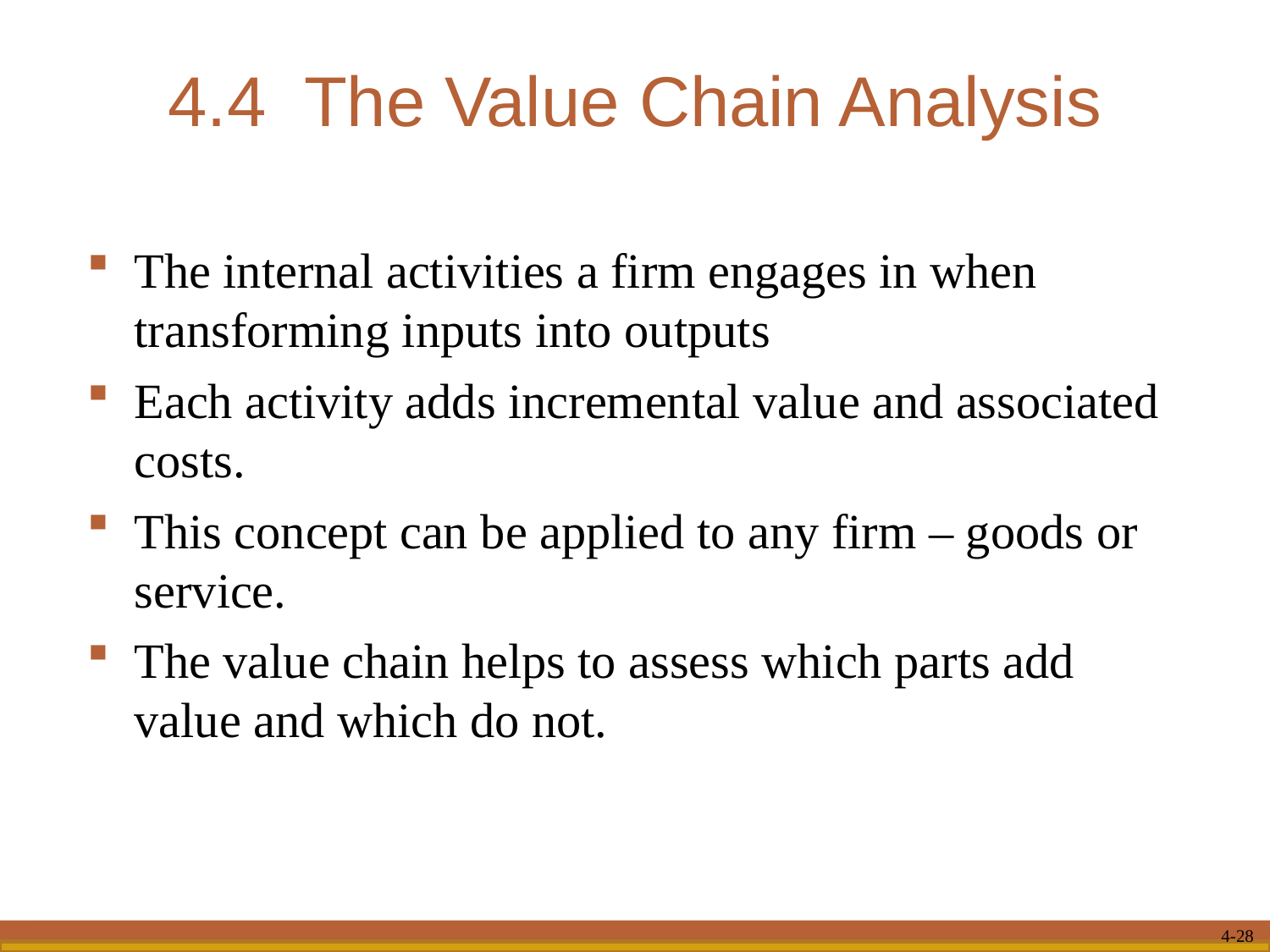

# 4.4  The Value Chain Analysis
The internal activities a firm engages in when transforming inputs into outputs
Each activity adds incremental value and associated costs.
This concept can be applied to any firm – goods or service.
The value chain helps to assess which parts add  value and which do not.